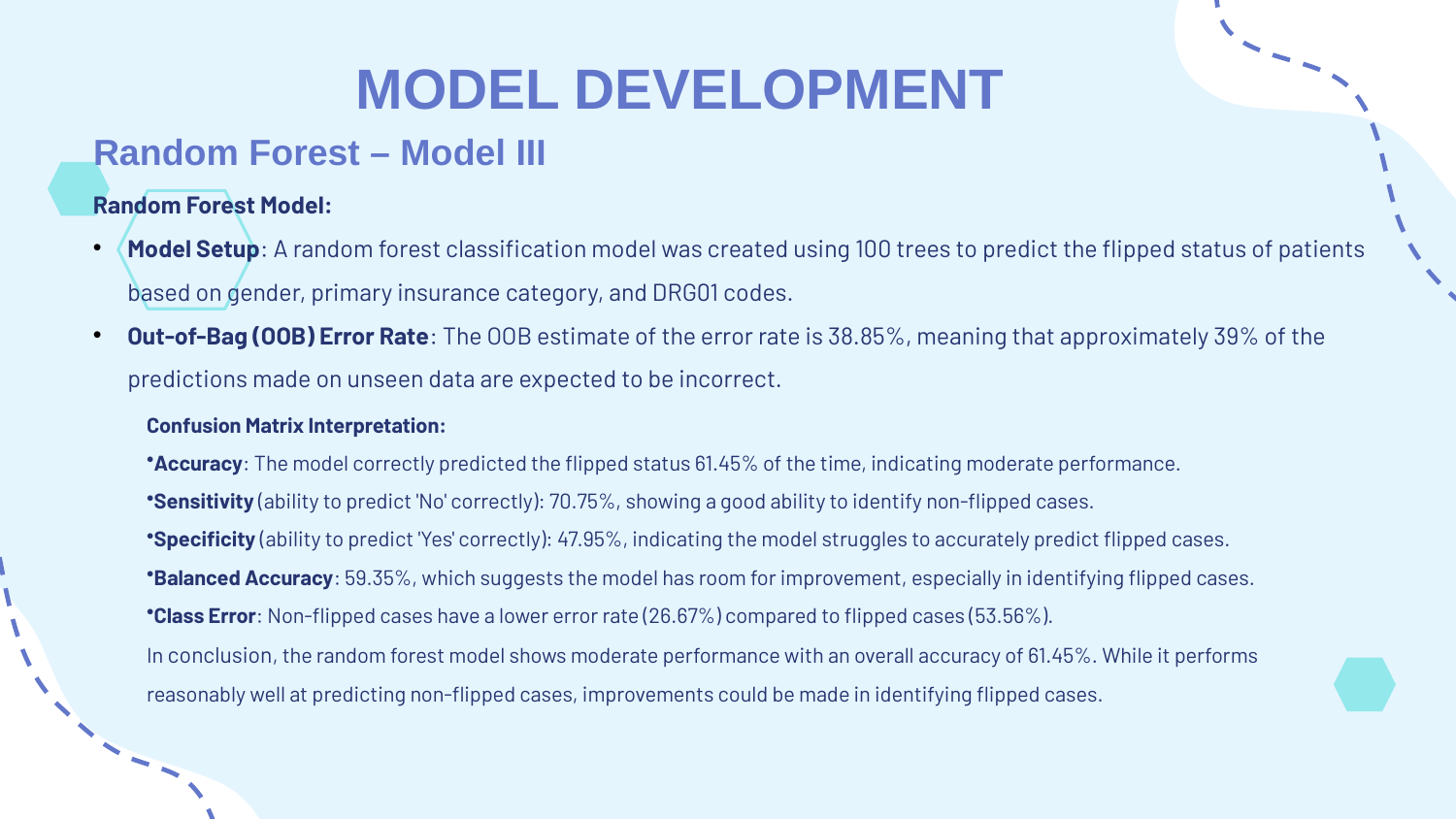

# MODEL DEVELOPMENT
Random Forest – Model III

Random Forest Model:
Model Setup: A random forest classification model was created using 100 trees to predict the flipped status of patients based on gender, primary insurance category, and DRG01 codes.
Out-of-Bag (OOB) Error Rate: The OOB estimate of the error rate is 38.85%, meaning that approximately 39% of the predictions made on unseen data are expected to be incorrect.

Confusion Matrix Interpretation:
Accuracy: The model correctly predicted the flipped status 61.45% of the time, indicating moderate performance.
Sensitivity (ability to predict 'No' correctly): 70.75%, showing a good ability to identify non-flipped cases.
Specificity (ability to predict 'Yes' correctly): 47.95%, indicating the model struggles to accurately predict flipped cases.
Balanced Accuracy: 59.35%, which suggests the model has room for improvement, especially in identifying flipped cases.
Class Error: Non-flipped cases have a lower error rate (26.67%) compared to flipped cases (53.56%).
In conclusion, the random forest model shows moderate performance with an overall accuracy of 61.45%. While it performs reasonably well at predicting non-flipped cases, improvements could be made in identifying flipped cases.